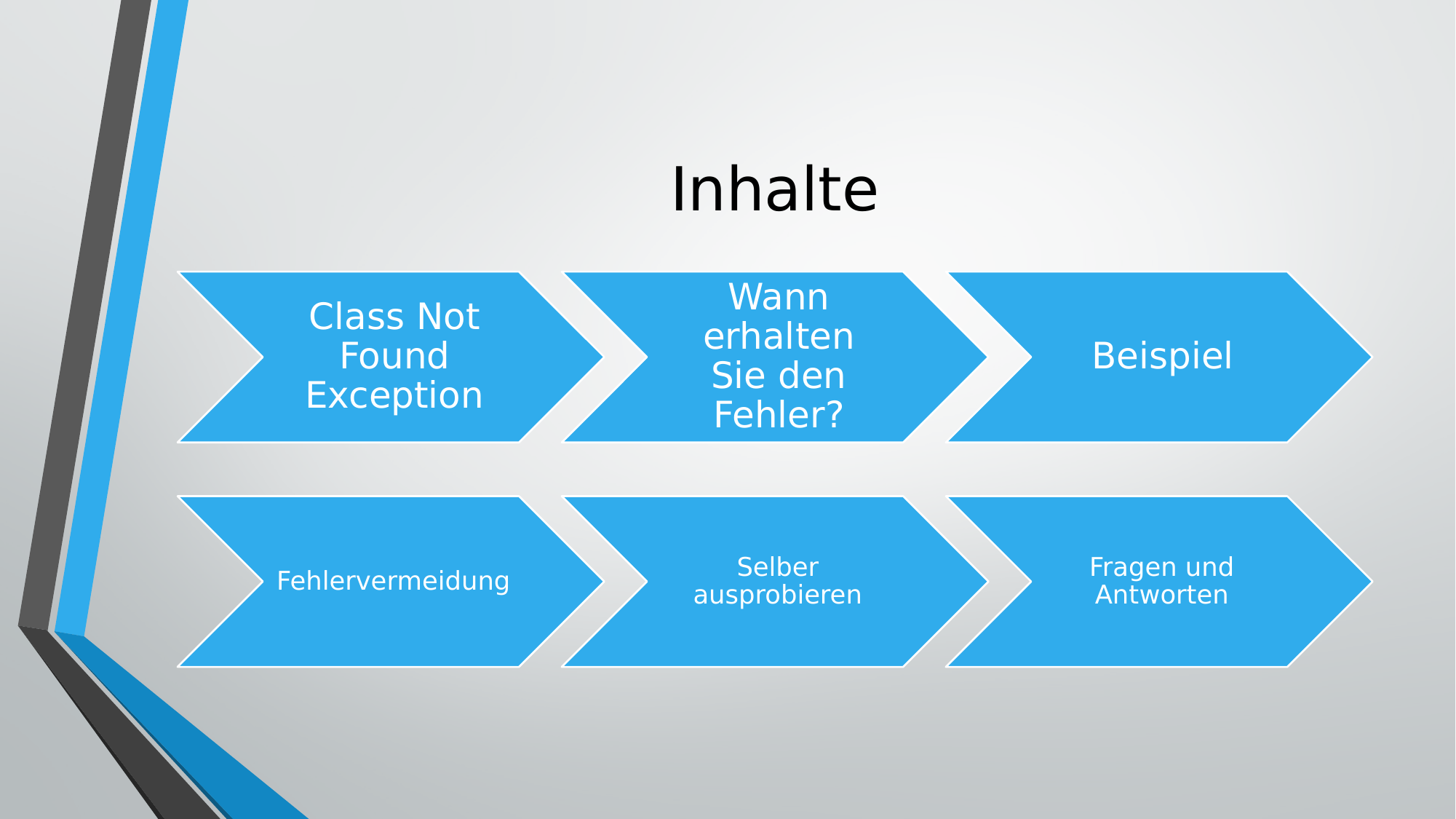

# Inhalte
Class Not Found Exception
Wann erhalten Sie den Fehler?
Beispiel
Fehlervermeidung
Selber ausprobieren
Fragen und Antworten